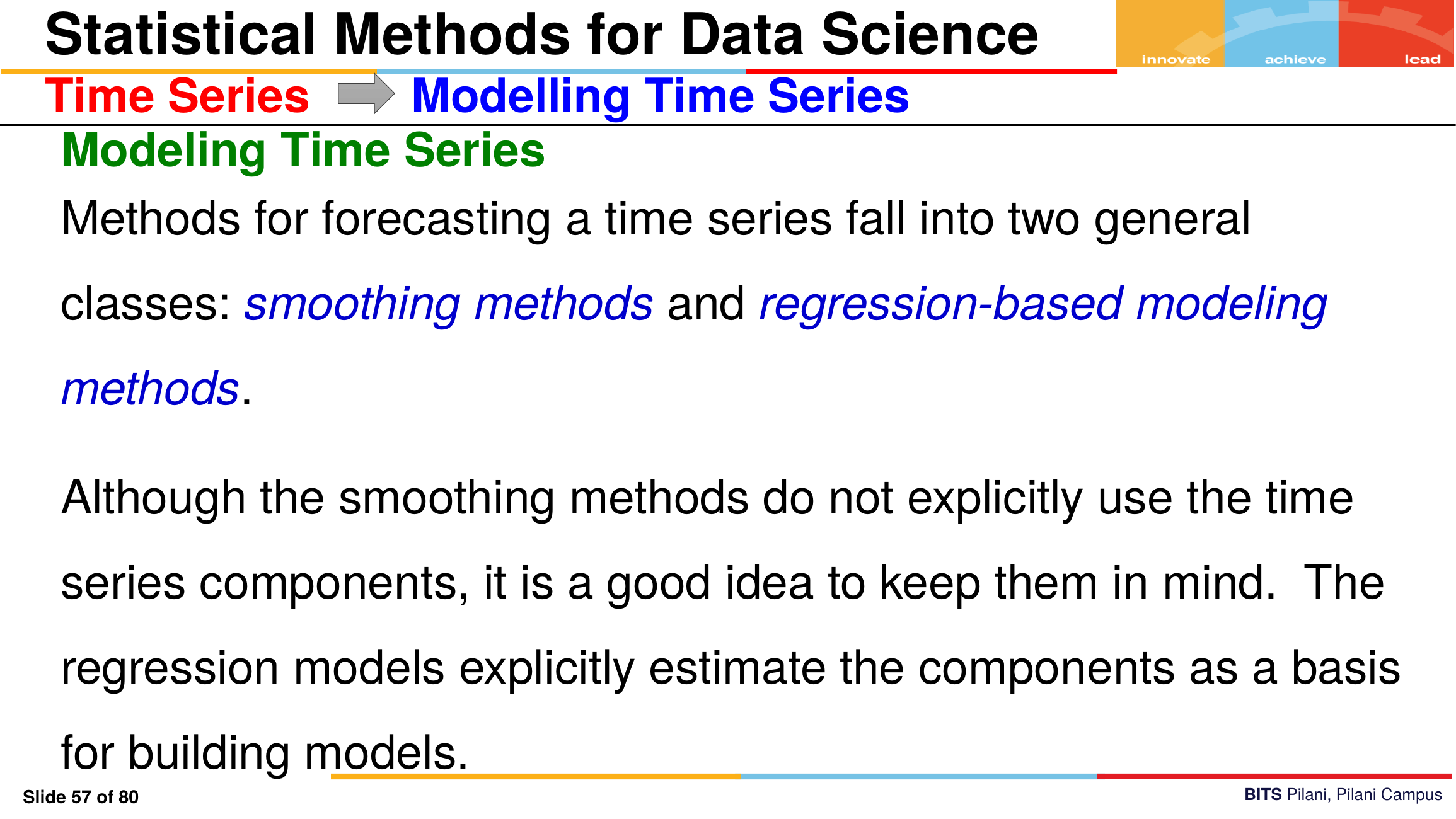

Statistical Methods for Data Science
Time Series
Modelling Time Series

Modeling Time Series
Methods for forecasting a time series fall into two general classes: smoothing methods and regression-based modeling methods.
Although the smoothing methods do not explicitly use the time series components, it is a good idea to keep them in mind.  The regression models explicitly estimate the components as a basis for building models.